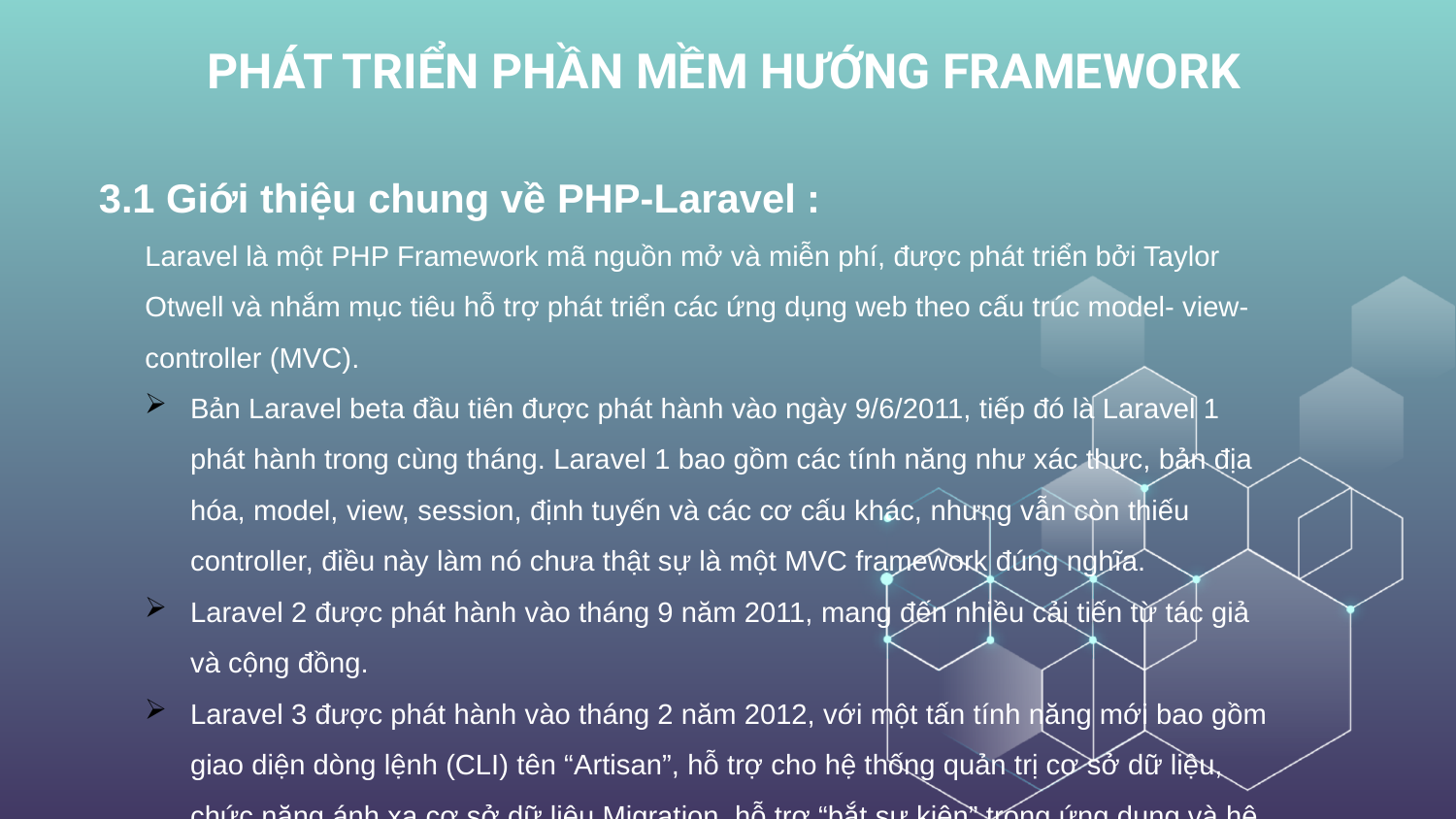

# PHÁT TRIỂN PHẦN MỀM HƯỚNG FRAMEWORK
3.1 Giới thiệu chung về PHP-Laravel :
Laravel là một PHP Framework mã nguồn mở và miễn phí, được phát triển bởi Taylor Otwell và nhắm mục tiêu hỗ trợ phát triển các ứng dụng web theo cấu trúc model- view- controller (MVC).
Bản Laravel beta đầu tiên được phát hành vào ngày 9/6/2011, tiếp đó là Laravel 1 phát hành trong cùng tháng. Laravel 1 bao gồm các tính năng như xác thực, bản địa hóa, model, view, session, định tuyến và các cơ cấu khác, nhưng vẫn còn thiếu controller, điều này làm nó chưa thật sự là một MVC framework đúng nghĩa.
Laravel 2 được phát hành vào tháng 9 năm 2011, mang đến nhiều cải tiến từ tác giả và cộng đồng.
Laravel 3 được phát hành vào tháng 2 năm 2012, với một tấn tính năng mới bao gồm giao diện dòng lệnh (CLI) tên “Artisan”, hỗ trợ cho hệ thống quản trị cơ sở dữ liệu, chức năng ánh xạ cơ sở dữ liệu Migration, hỗ trợ “bắt sự kiện” trong ứng dụng và hệ thống quản lý gói gọi là “Bundles”